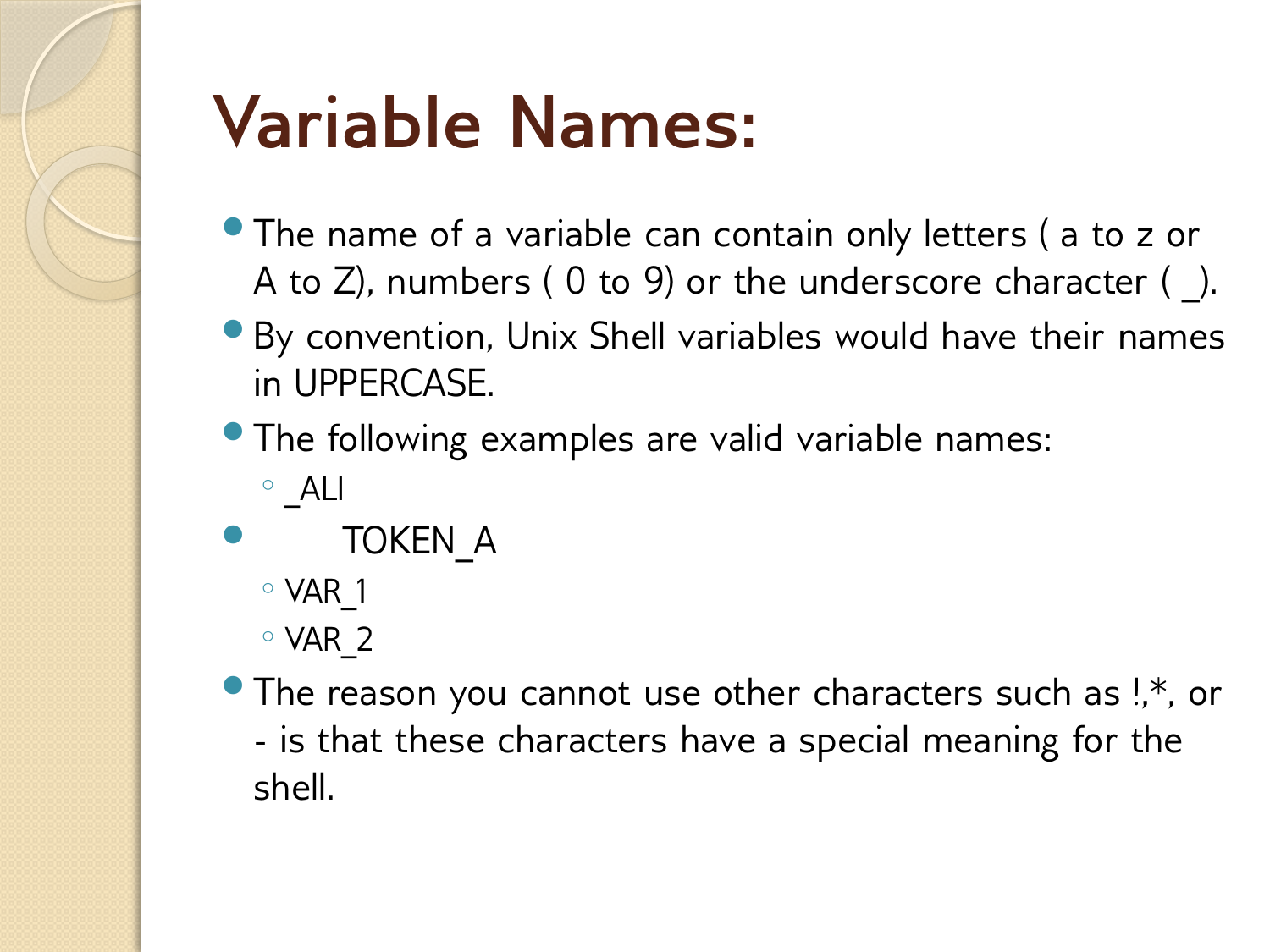

# Variable Names:
The name of a variable can contain only letters ( a to z or A to Z), numbers ( 0 to 9) or the underscore character ( _).
By convention, Unix Shell variables would have their names in UPPERCASE.
The following examples are valid variable names:
_ALI
 	TOKEN_A
VAR_1
VAR_2
The reason you cannot use other characters such as !,*, or - is that these characters have a special meaning for the shell.